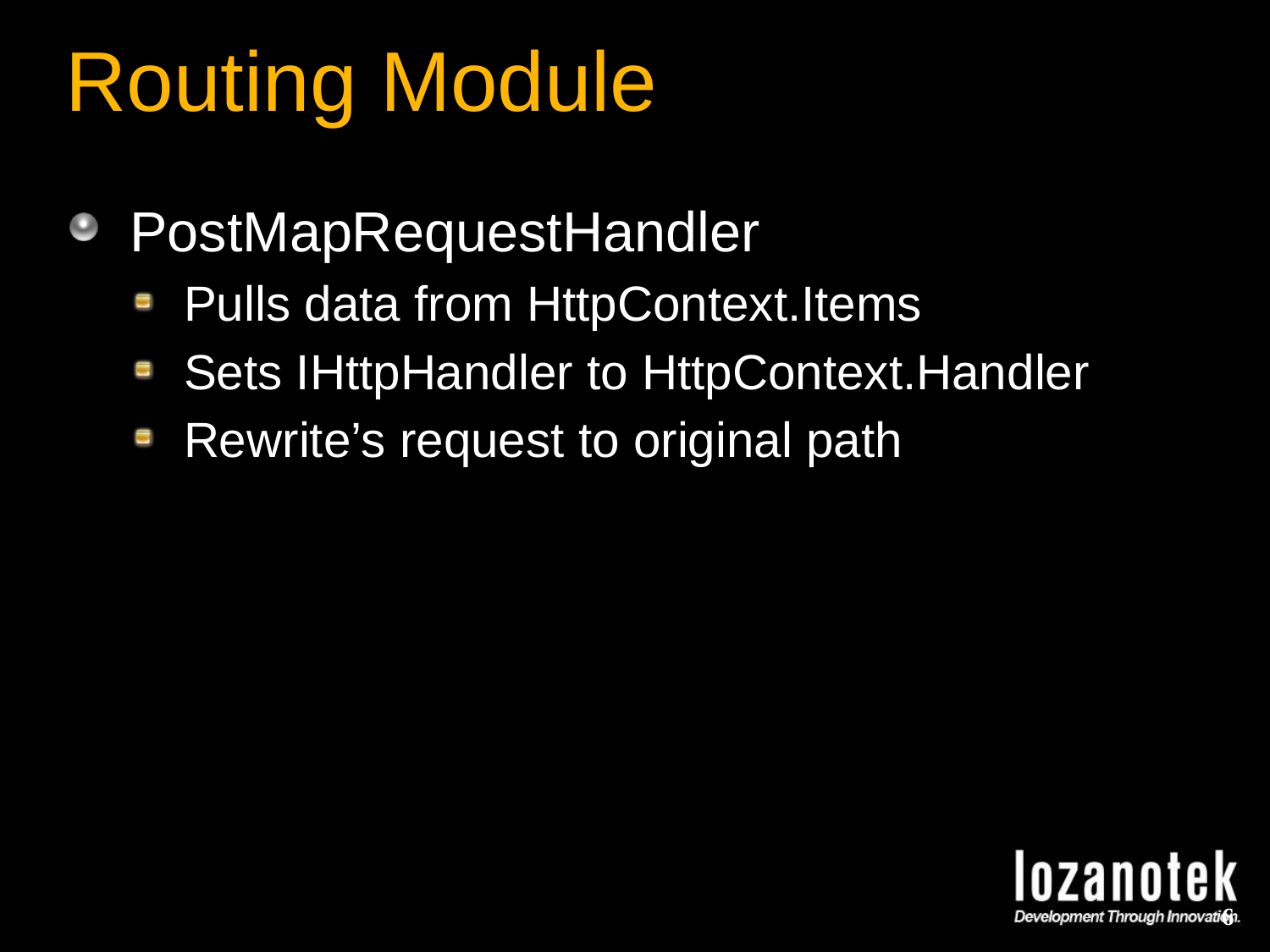

# Routing Module
PostMapRequestHandler
Pulls data from HttpContext.Items
Sets IHttpHandler to HttpContext.Handler
Rewrite’s request to original path
6